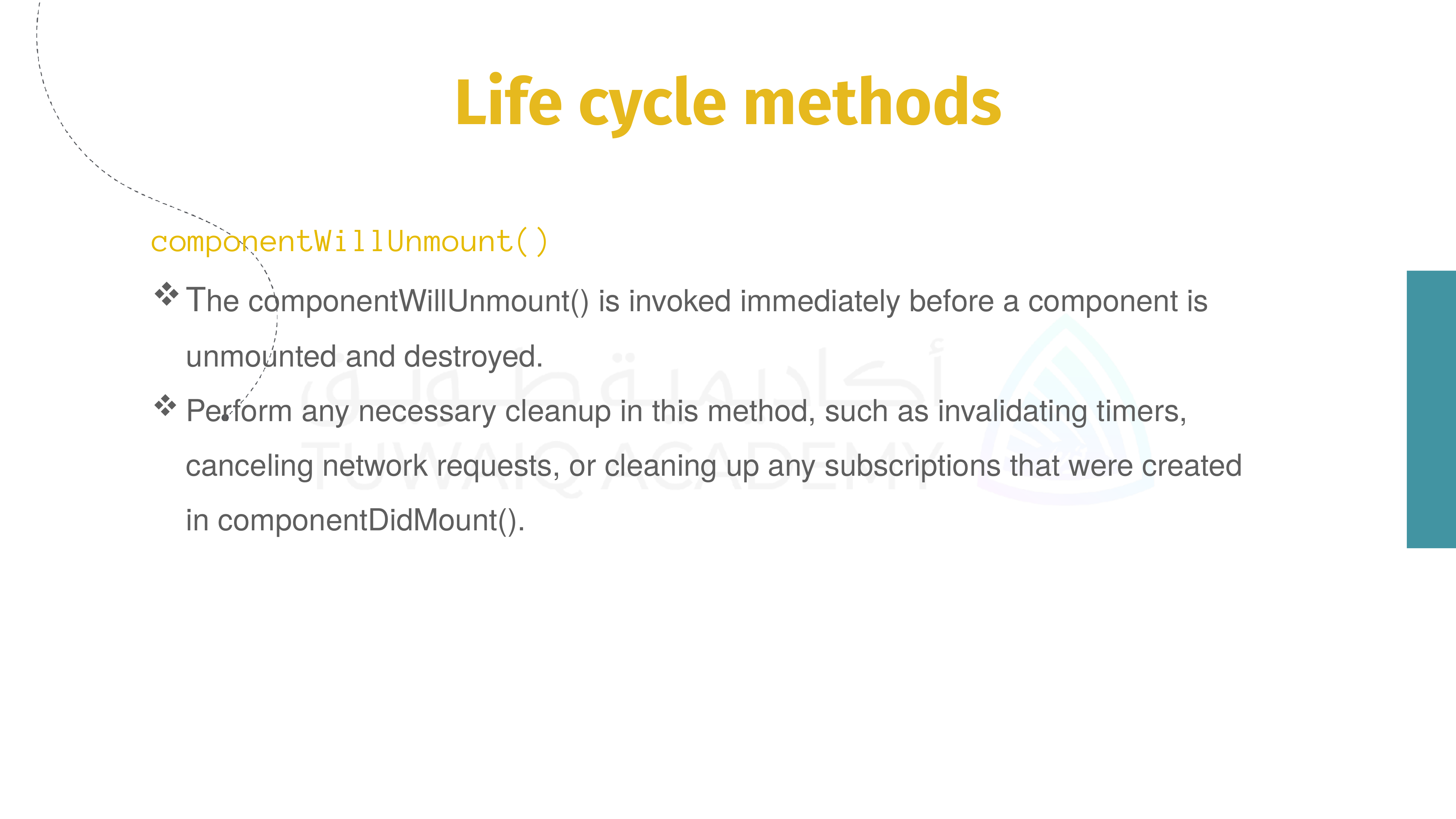

Life cycle methods
componentWillUnmount()
The componentWillUnmount() is invoked immediately before a component is unmounted and destroyed.
Perform any necessary cleanup in this method, such as invalidating timers, canceling network requests, or cleaning up any subscriptions that were created in componentDidMount().